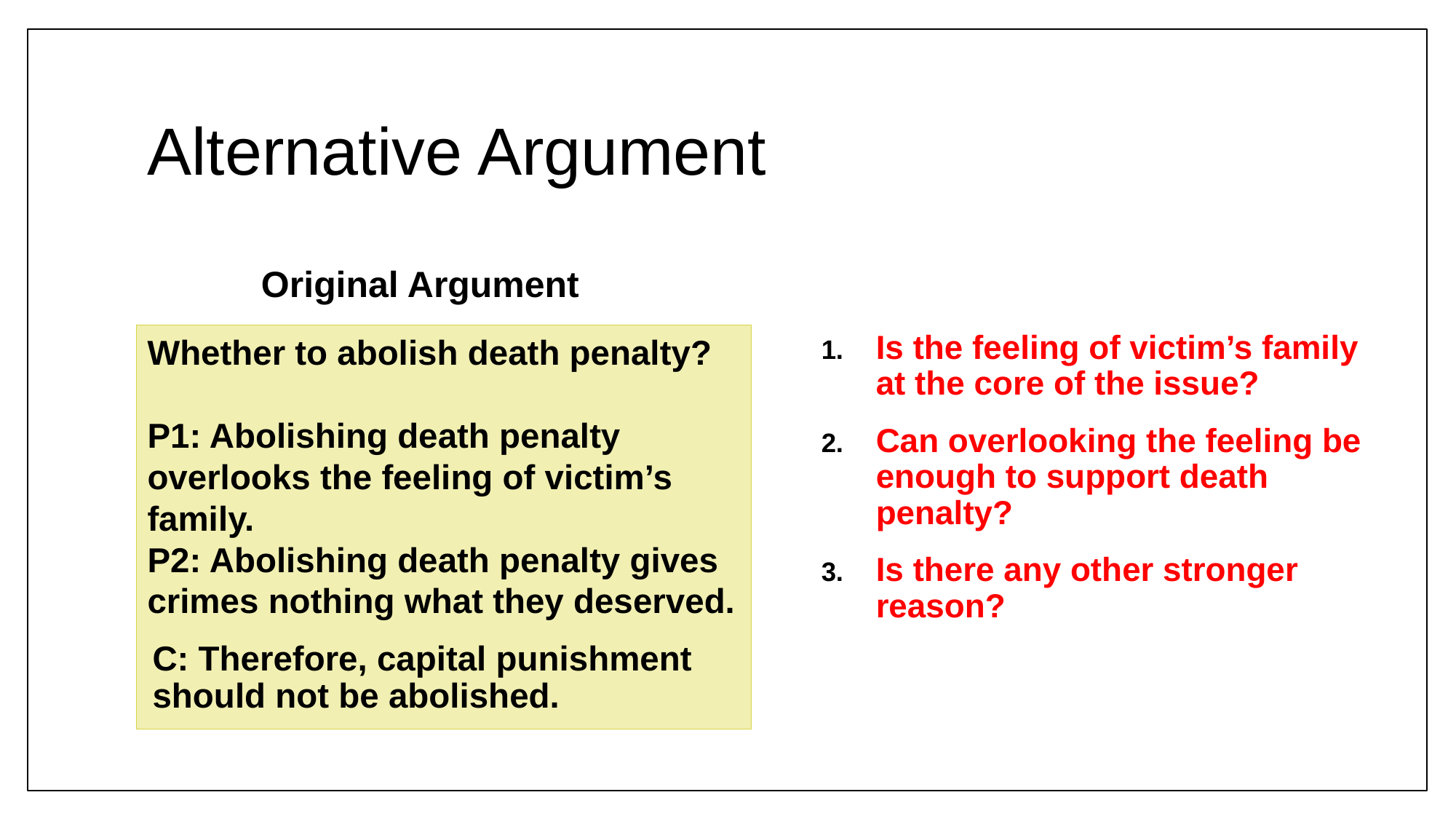

# Alternative Argument
Original Argument
Whether to abolish death penalty?

P1: Abolishing death penalty overlooks the feeling of victim’s family.
P2: Abolishing death penalty gives crimes nothing what they deserved.
C: Therefore, capital punishment should not be abolished.

Is the feeling of victim’s family at the core of the issue?
Can overlooking the feeling be enough to support death penalty?
Is there any other stronger reason?